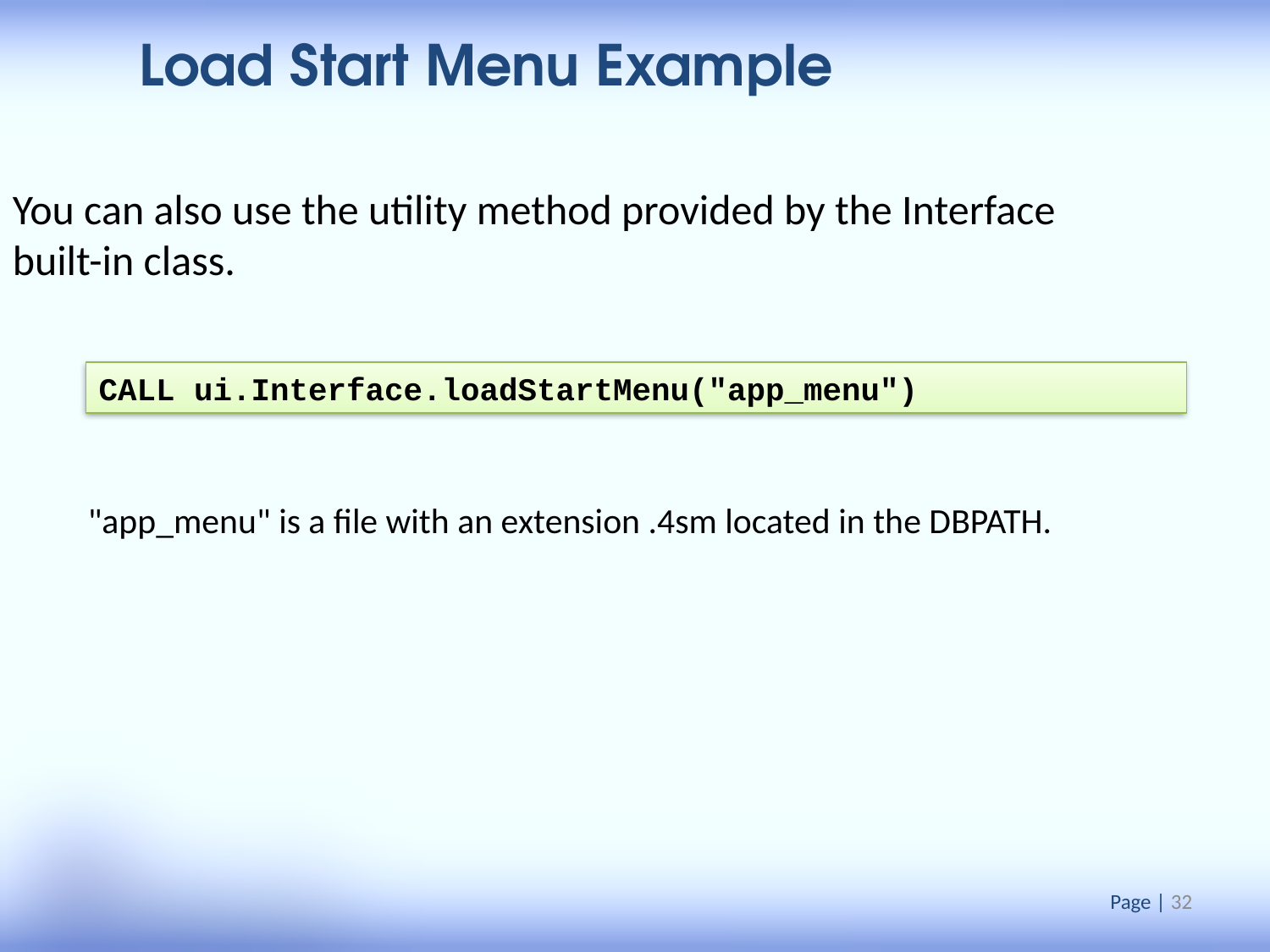

Load Start Menu Example
You can also use the utility method provided by the Interface built-in class.

CALL ui.Interface.loadStartMenu("app_menu")
"app_menu" is a file with an extension .4sm located in the DBPATH.